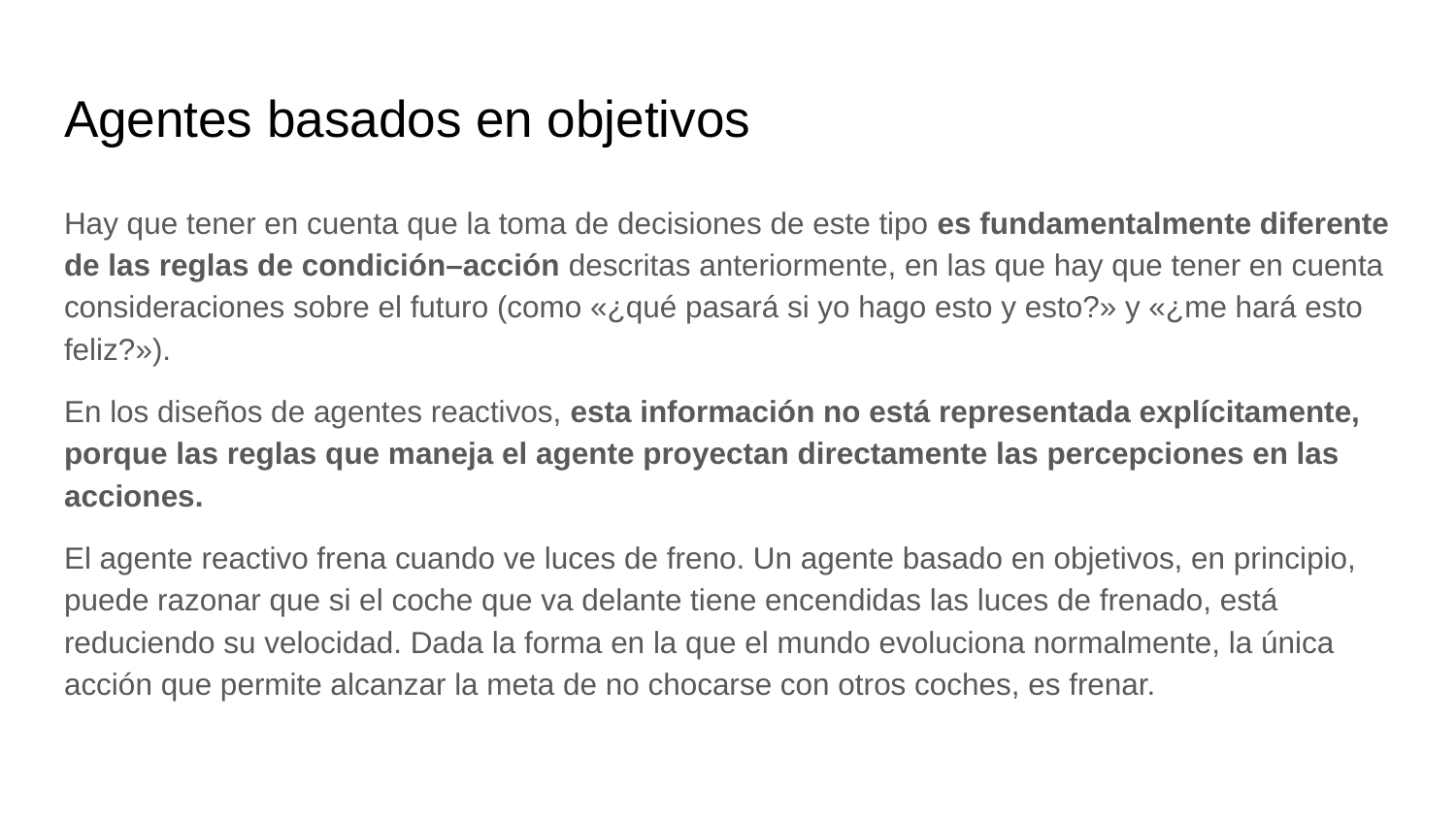

# Agentes basados en objetivos
Hay que tener en cuenta que la toma de decisiones de este tipo es fundamentalmente diferente de las reglas de condición–acción descritas anteriormente, en las que hay que tener en cuenta consideraciones sobre el futuro (como «¿qué pasará si yo hago esto y esto?» y «¿me hará esto feliz?»).
En los diseños de agentes reactivos, esta información no está representada explícitamente, porque las reglas que maneja el agente proyectan directamente las percepciones en las acciones.
El agente reactivo frena cuando ve luces de freno. Un agente basado en objetivos, en principio, puede razonar que si el coche que va delante tiene encendidas las luces de frenado, está reduciendo su velocidad. Dada la forma en la que el mundo evoluciona normalmente, la única acción que permite alcanzar la meta de no chocarse con otros coches, es frenar.